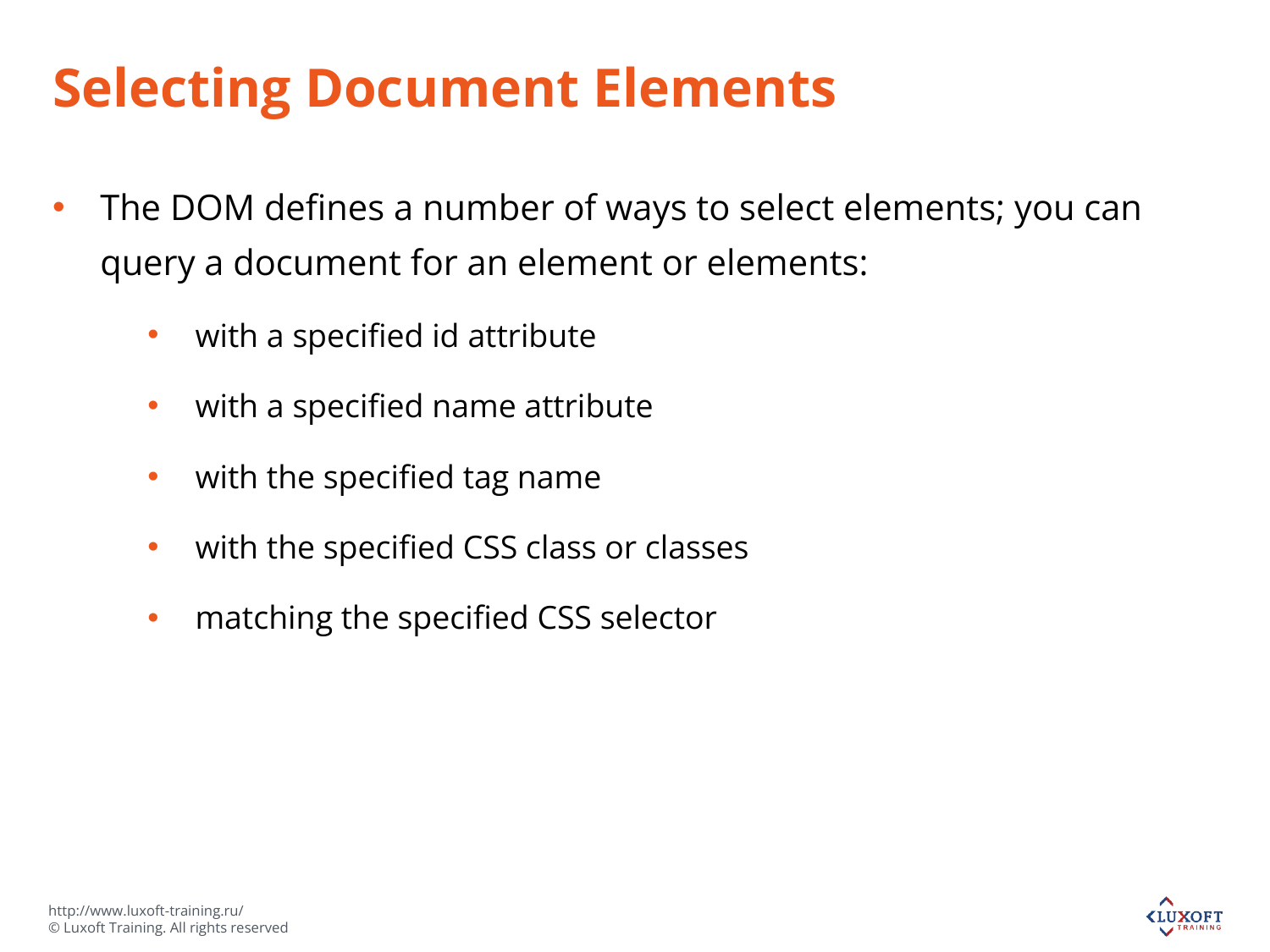

# Selecting Document Elements
The DOM defines a number of ways to select elements; you can query a document for an element or elements:
with a specified id attribute
with a specified name attribute
with the specified tag name
with the specified CSS class or classes
matching the specified CSS selector